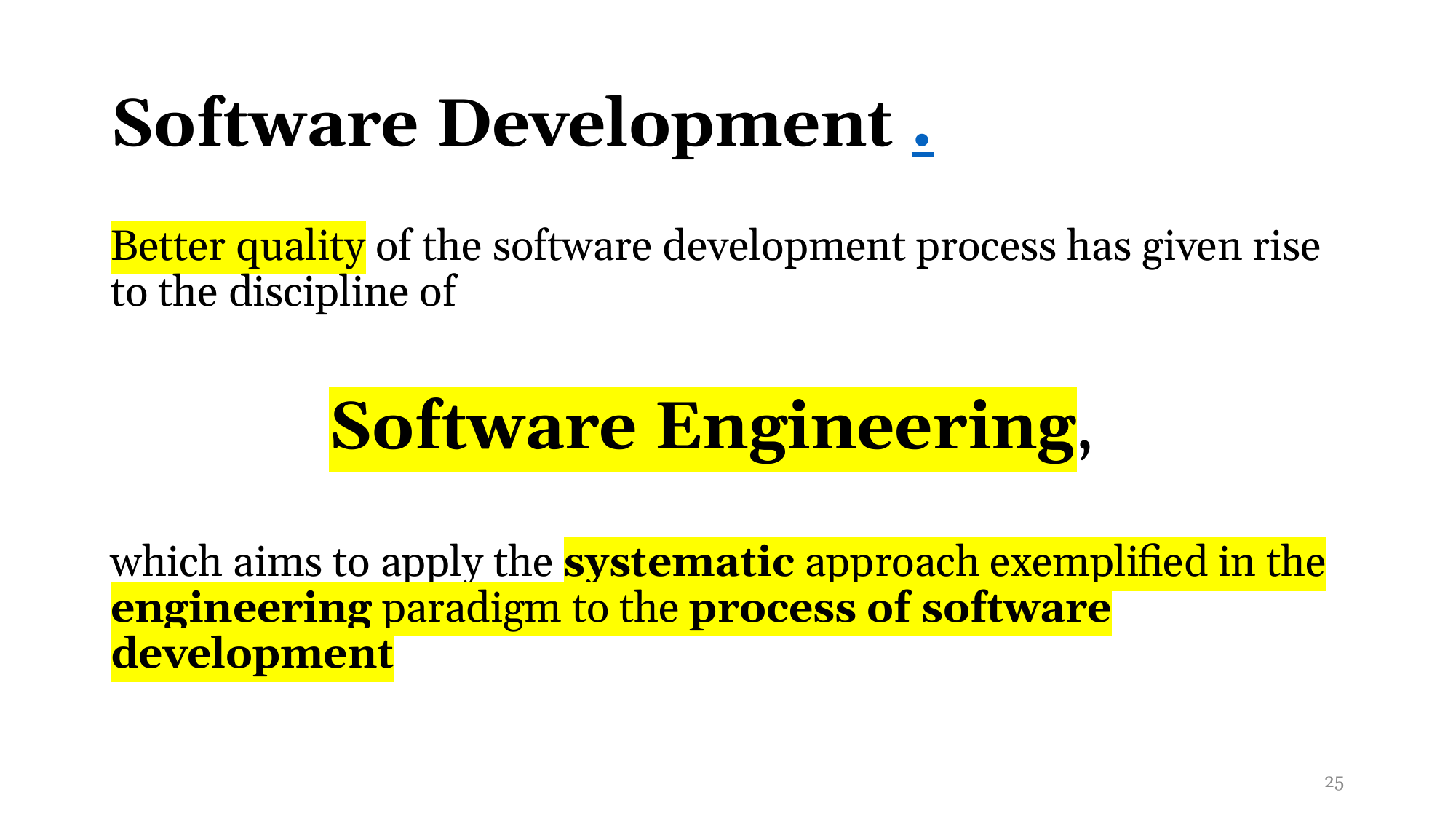

# Software Development .
Better quality of the software development process has given rise to the discipline of

		Software Engineering,

which aims to apply the systematic approach exemplified in the engineering paradigm to the process of software development

25